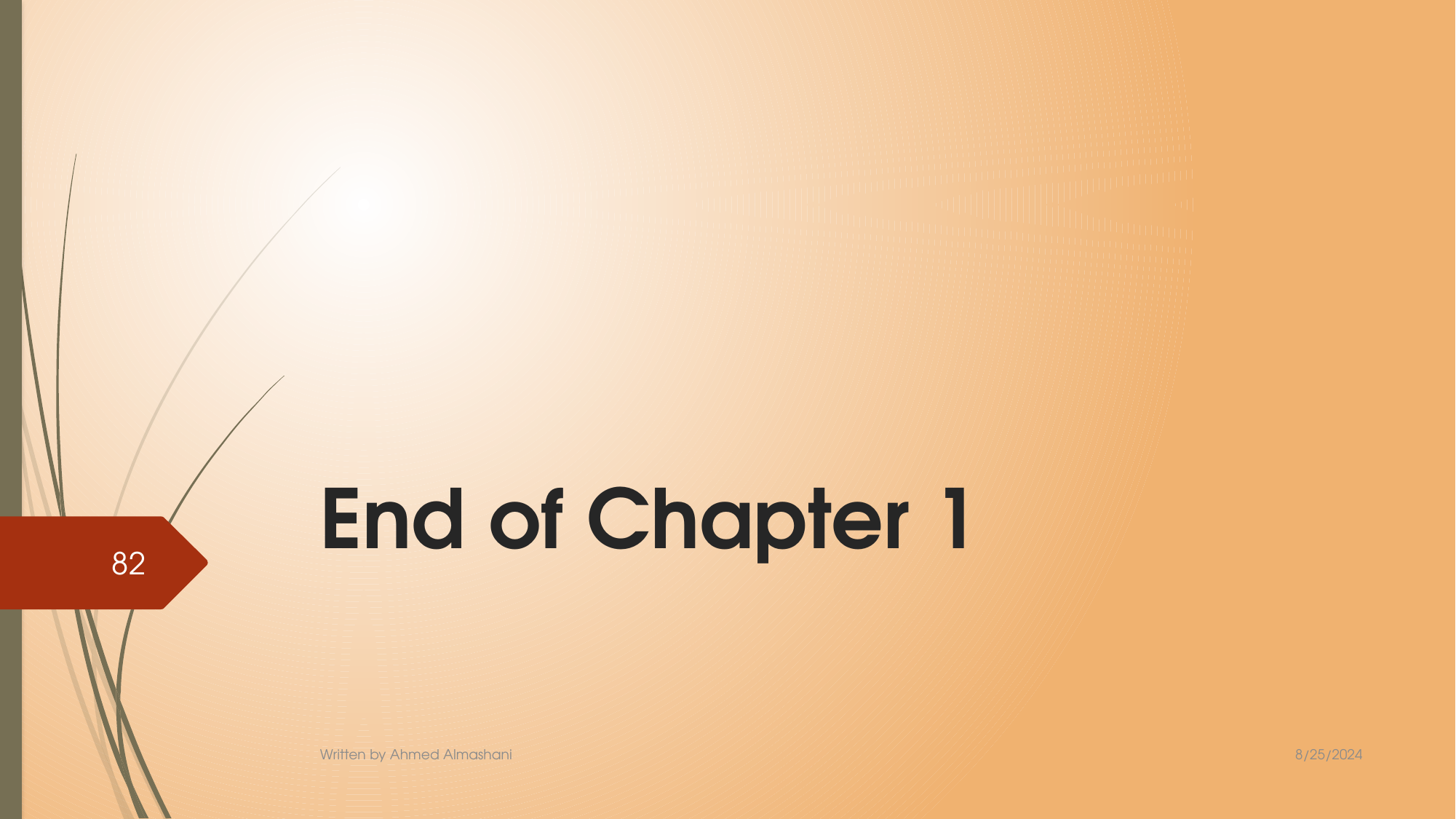

# End of Chapter 1
82

8/25/2024
Written by Ahmed Almashani